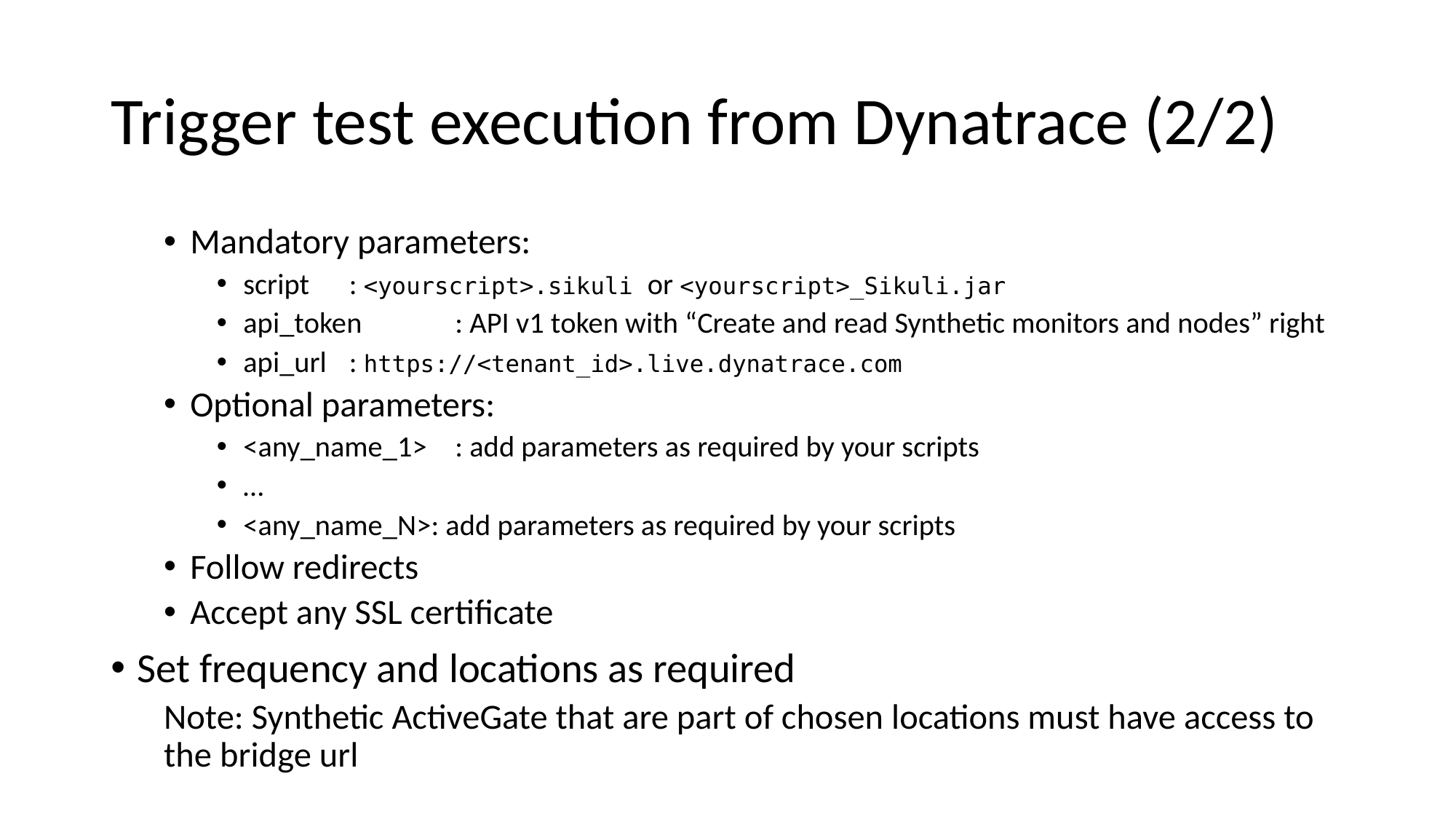

# Trigger test execution from Dynatrace (2/2)
Mandatory parameters:
script		: <yourscript>.sikuli or <yourscript>_Sikuli.jar
api_token	: API v1 token with “Create and read Synthetic monitors and nodes” right
api_url	: https://<tenant_id>.live.dynatrace.com
Optional parameters:
<any_name_1>	: add parameters as required by your scripts
…
<any_name_N>: add parameters as required by your scripts
Follow redirects
Accept any SSL certificate
Set frequency and locations as required
Note: Synthetic ActiveGate that are part of chosen locations must have access to the bridge url